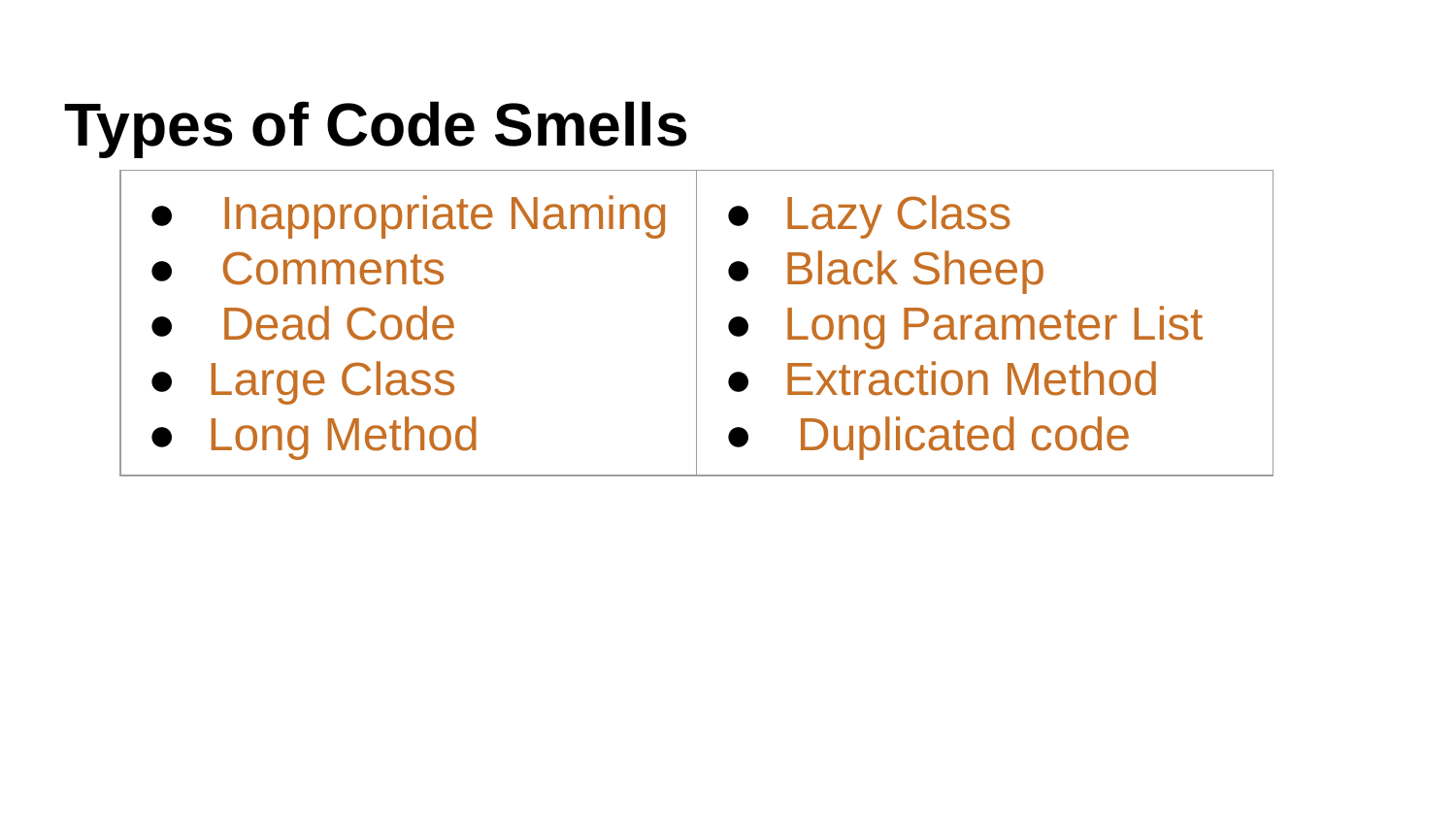

# Types of Code Smells
| Inappropriate Naming Comments Dead Code Large Class Long Method | Lazy Class Black Sheep Long Parameter List Extraction Method Duplicated code |
| --- | --- |